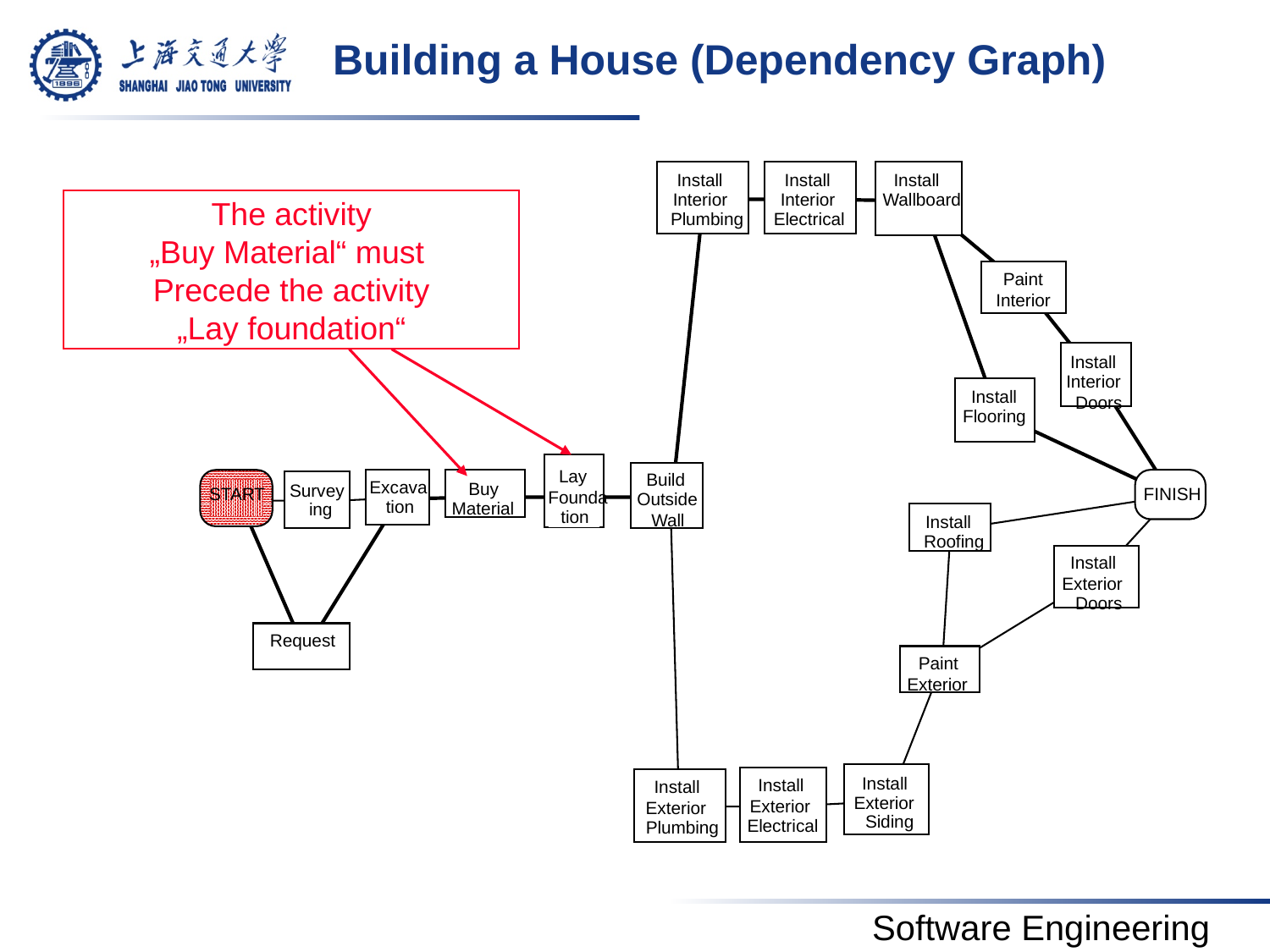

# Building a House (Dependency Graph)

Install
Install
Install

Interior
Interior
Wallboard

The activity
„Buy Material“ must
Precede the activity
„Lay foundation“

Plumbing
Electrical
Paint

Interior

Install

Interior

Install

Doors
Flooring

Lay
Build

Excava

Buy

Survey

START
FINISH

Founda
Outside
tion
Material
ing

tion

Wall

Install

Roofing

Install

Exterior

Doors
Request

Paint

Exterior

Install
Install

Install

Exterior
Exterior
Exterior

Siding

Electrical
Plumbing